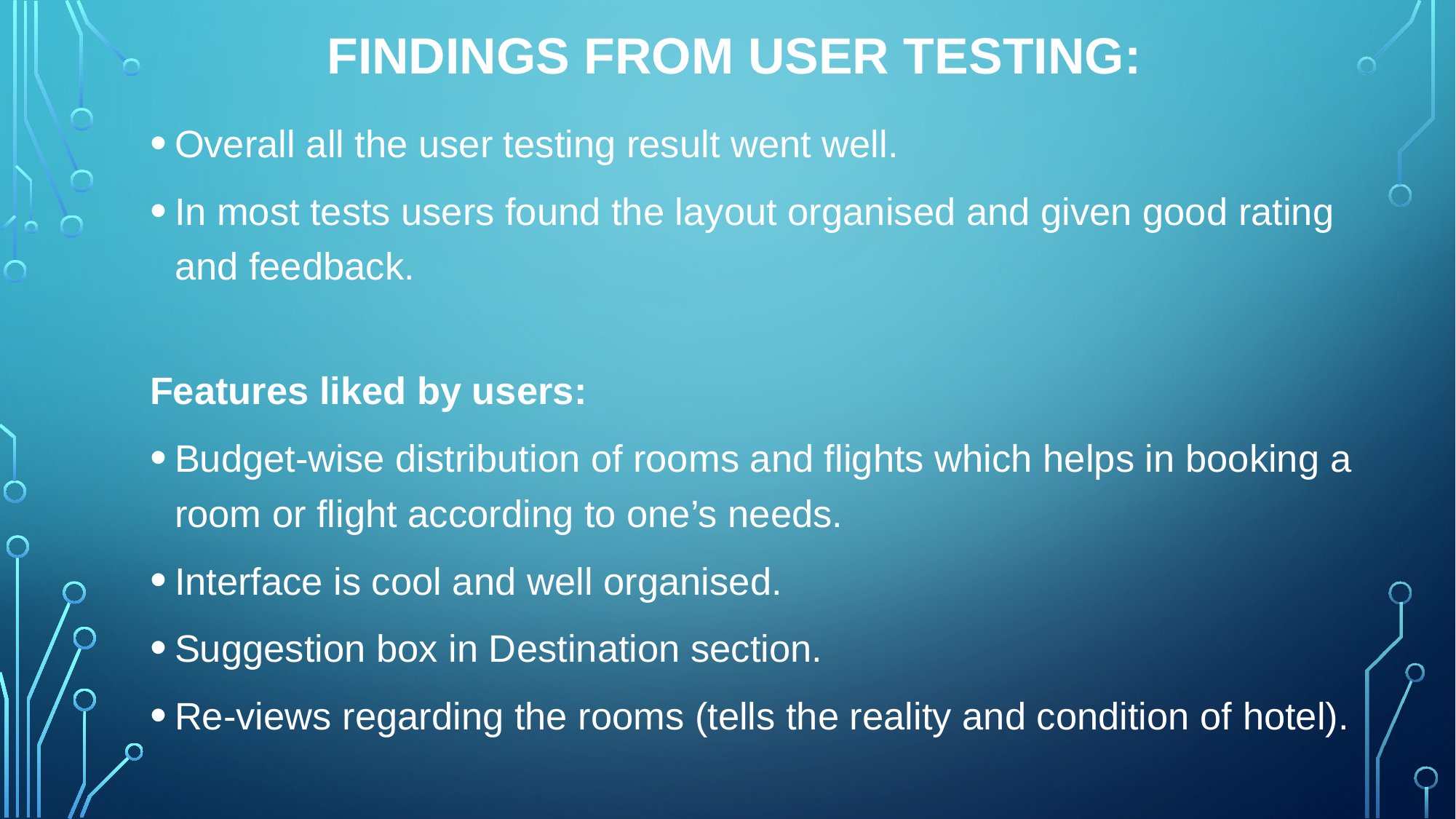

# Findings from user testing:
Overall all the user testing result went well.
In most tests users found the layout organised and given good rating and feedback.

Features liked by users:
Budget-wise distribution of rooms and flights which helps in booking a room or flight according to one’s needs.
Interface is cool and well organised.
Suggestion box in Destination section.
Re-views regarding the rooms (tells the reality and condition of hotel).